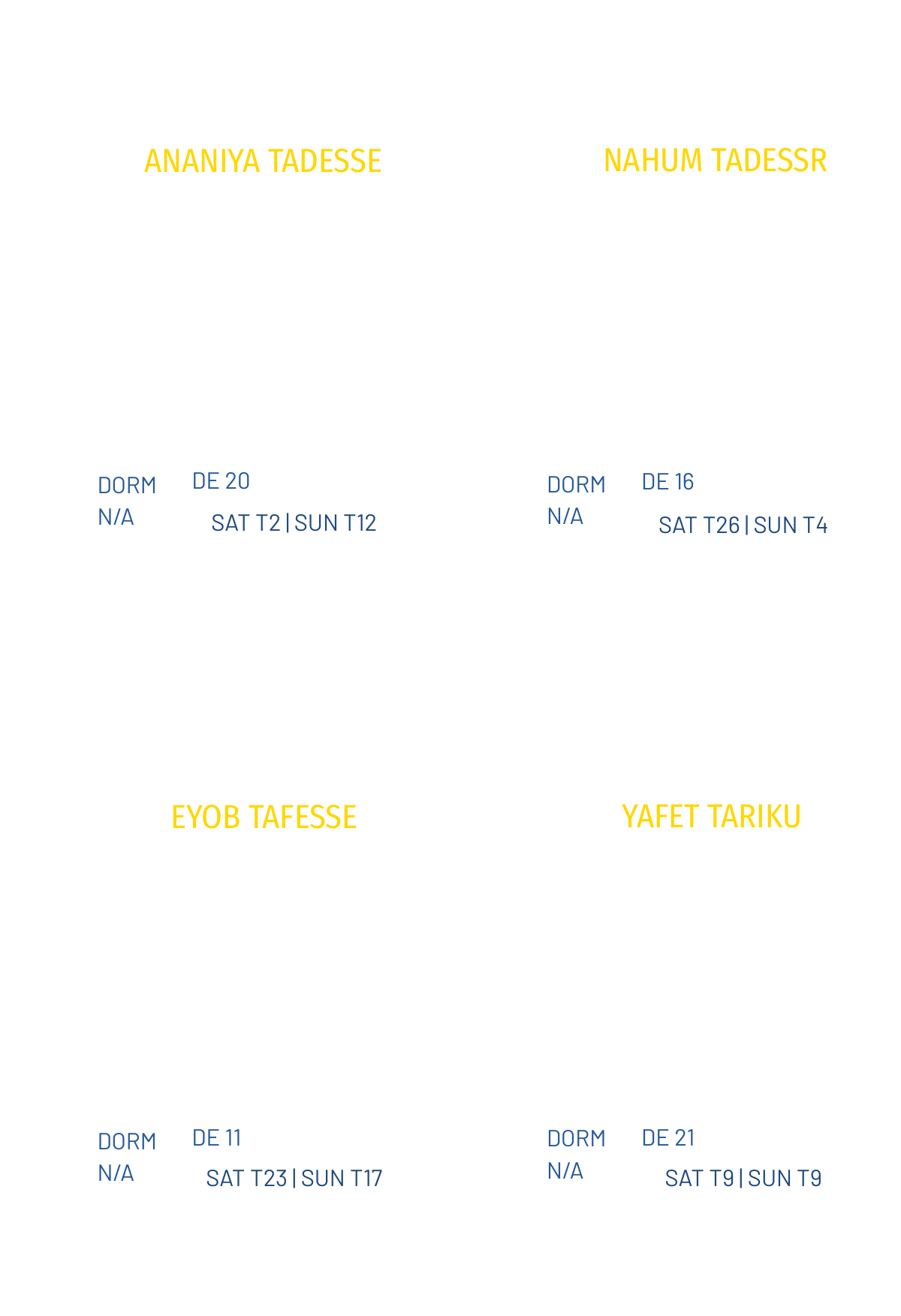

NAHUM TADESSR
ANANIYA TADESSE
ATLANTA CAMPUS MINISTRY
NEW
PARTICIPANT
PARTICIPANT
DE 20
DE 16
DORM
DORM
N/A
N/A
SAT T2 | SUN T12
SAT T26 | SUN T4
YAFET TARIKU
EYOB TAFESSE
ATLANTA CAMPUS MINISTRY
NEW
PARTICIPANT
PARTICIPANT
DE 11
DE 21
DORM
DORM
N/A
N/A
SAT T23 | SUN T17
SAT T9 | SUN T9